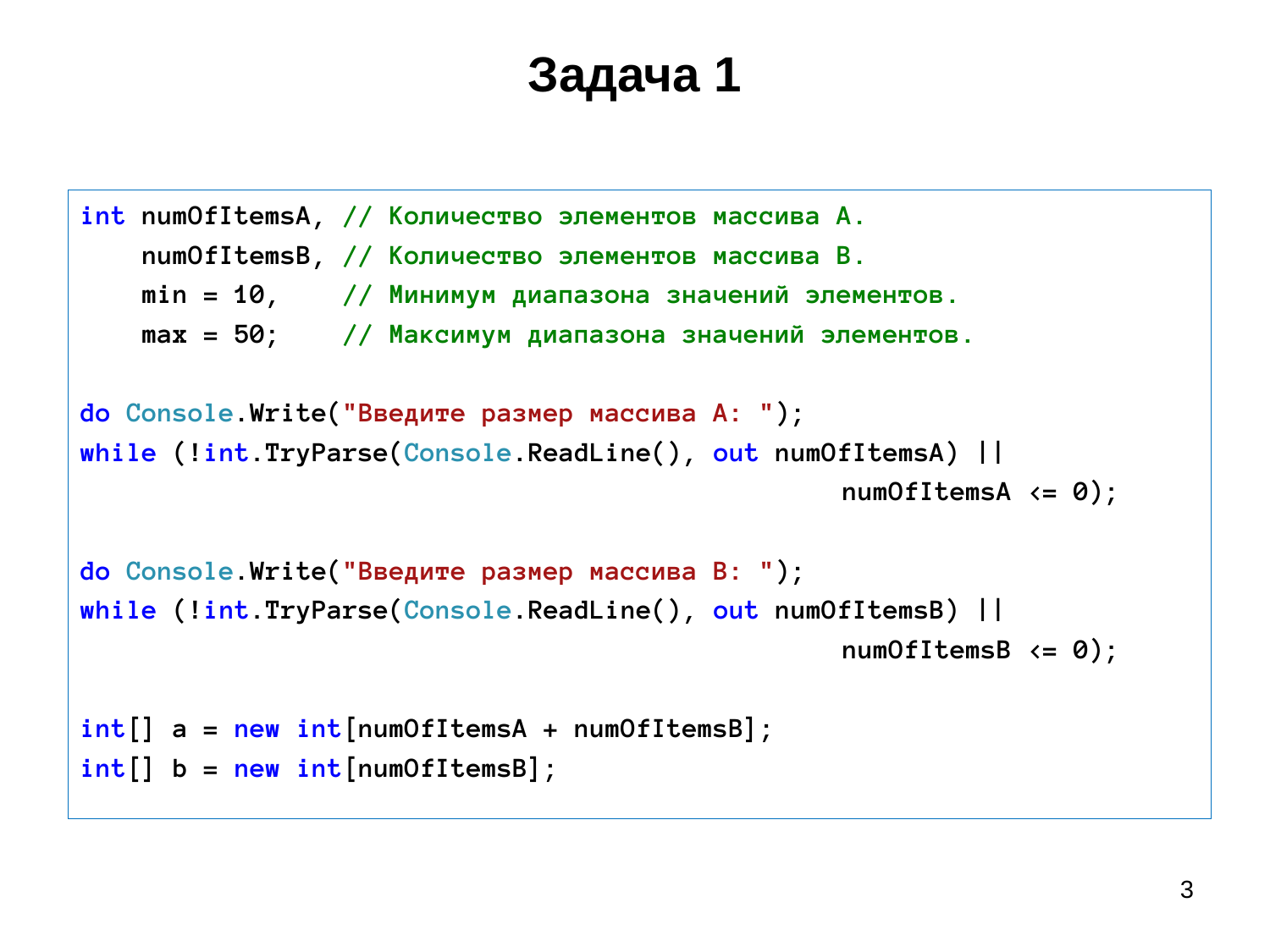

# Задача 1
int numOfItemsA, // Количество элементов массива А.
    numOfItemsB, // Количество элементов массива В.
    min = 10,    // Минимум диапазона значений элементов.
    max = 50;    // Максимум диапазона значений элементов.

do Console.Write("Введите размер массива А: ");
while (!int.TryParse(Console.ReadLine(), out numOfItemsA) ||
						numOfItemsA <= 0);

do Console.Write("Введите размер массива B: ");
while (!int.TryParse(Console.ReadLine(), out numOfItemsB) ||
						numOfItemsB <= 0);

int[] a = new int[numOfItemsA + numOfItemsB];
int[] b = new int[numOfItemsB];
3